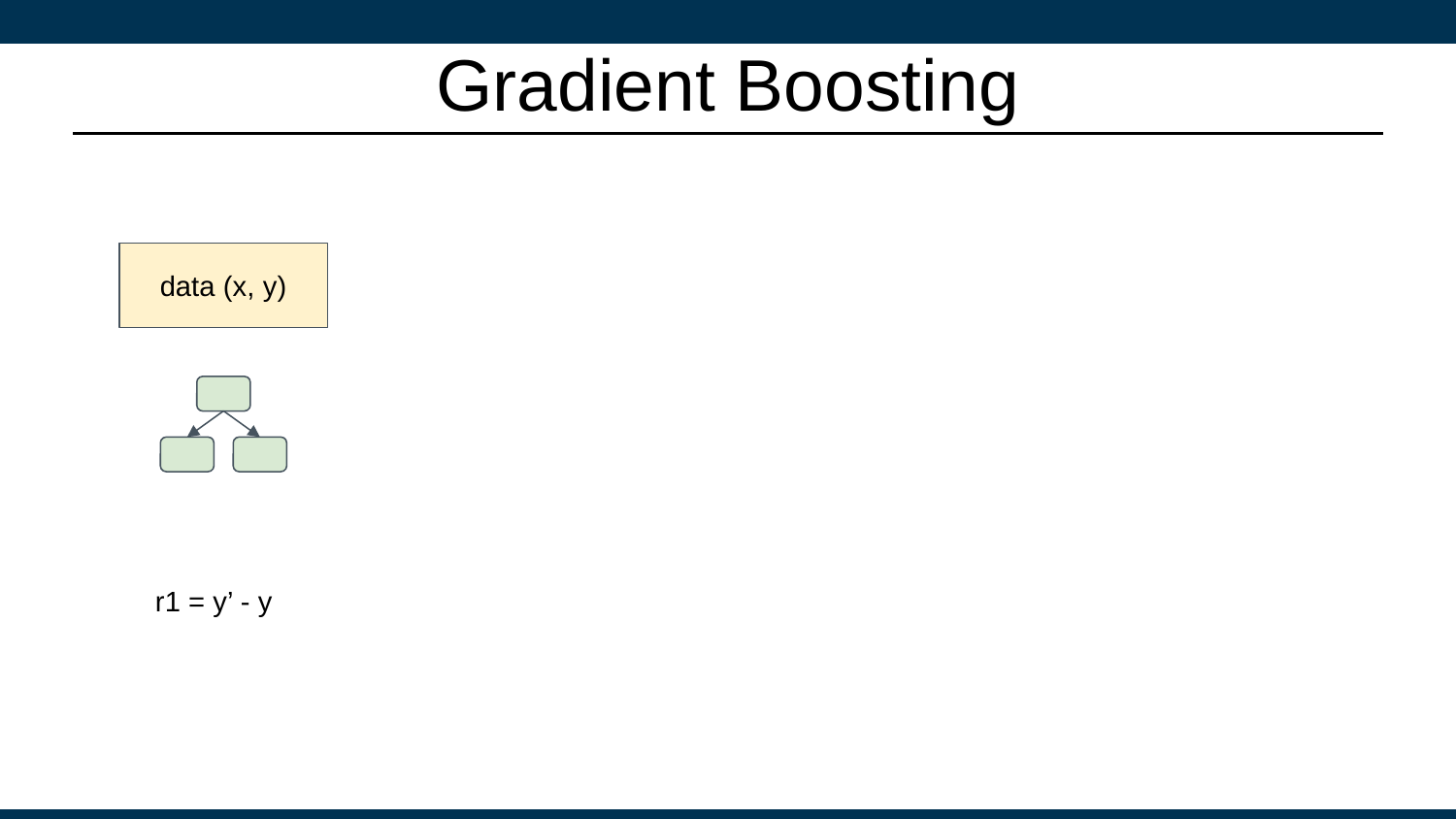

# Gradient Boosting
data (x, y)

r1 = y’ - y